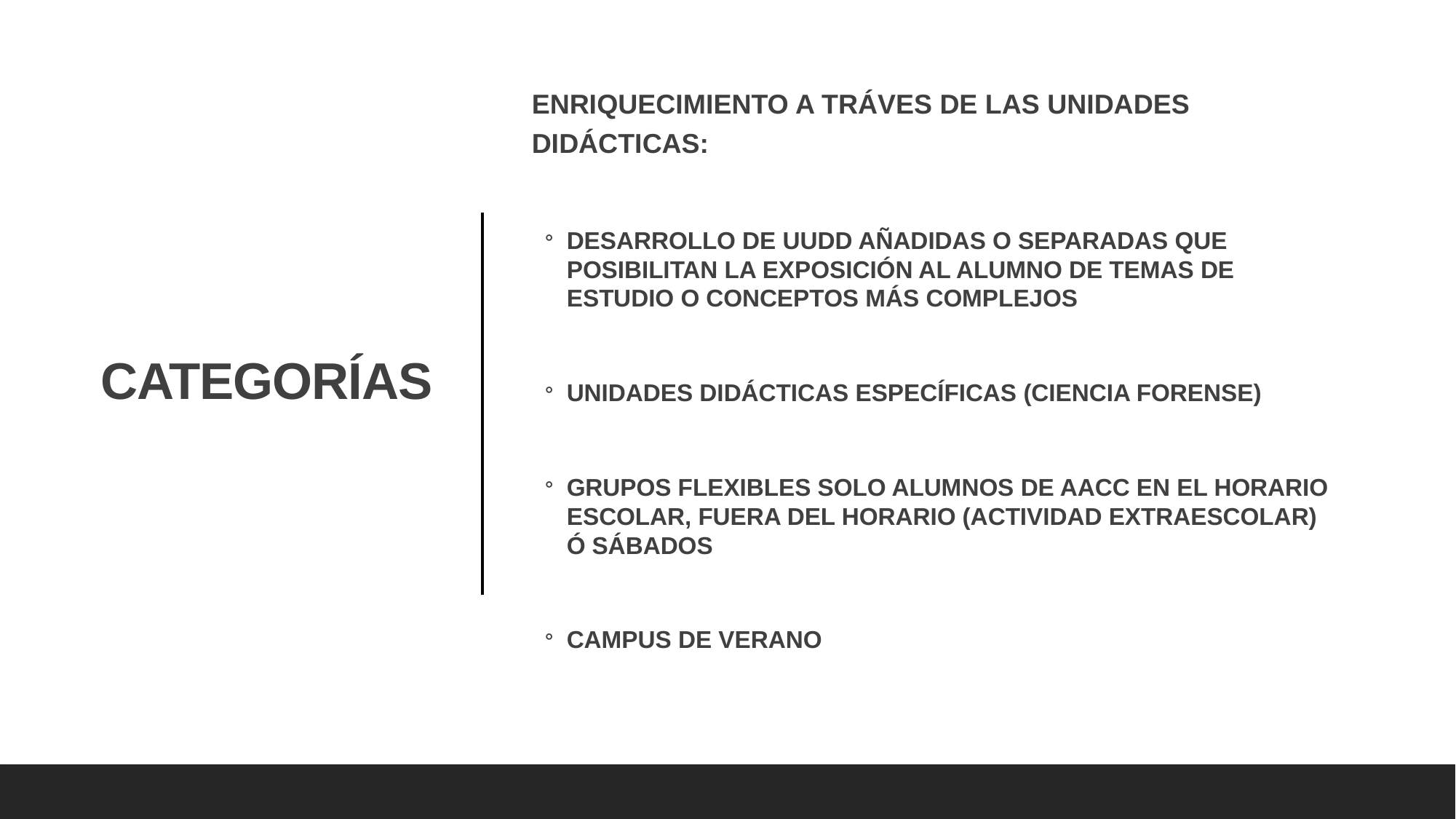

ENRIQUECIMIENTO A TRÁVES DE LAS UNIDADES DIDÁCTICAS:

DESARROLLO DE UUDD AÑADIDAS O SEPARADAS QUE POSIBILITAN LA EXPOSICIÓN AL ALUMNO DE TEMAS DE ESTUDIO O CONCEPTOS MÁS COMPLEJOS

UNIDADES DIDÁCTICAS ESPECÍFICAS (CIENCIA FORENSE)

GRUPOS FLEXIBLES SOLO ALUMNOS DE AACC EN EL HORARIO ESCOLAR, FUERA DEL HORARIO (ACTIVIDAD EXTRAESCOLAR) Ó SÁBADOS

CAMPUS DE VERANO

# CATEGORÍAS